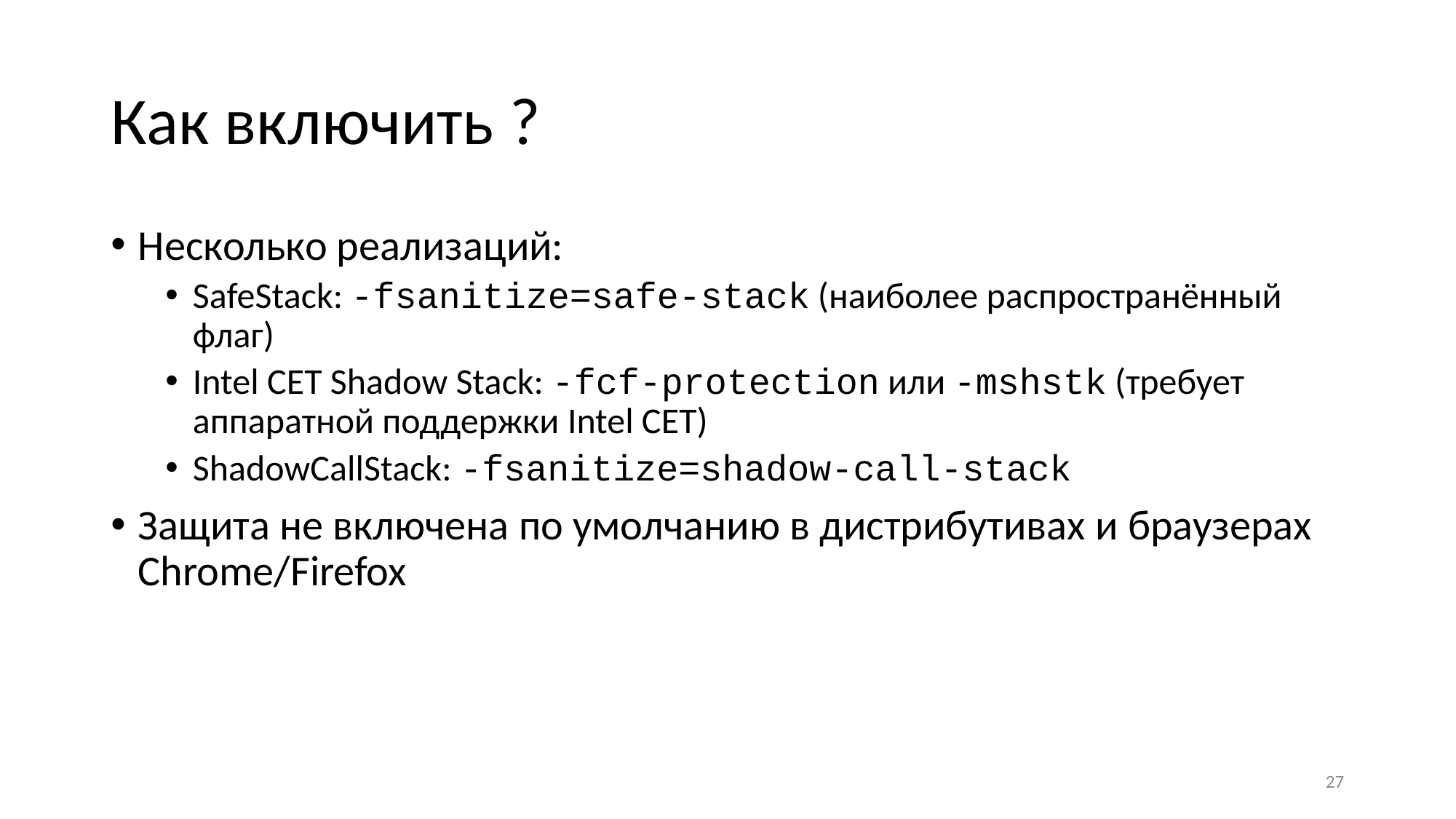

# Как включить ?
Несколько реализаций:
SafeStack: -fsanitize=safe-stack (наиболее распространённый флаг)
Intel CET Shadow Stack: -fcf-protection или -mshstk (требует аппаратной поддержки Intel CET)
ShadowCallStack: -fsanitize=shadow-call-stack
Защита не включена по умолчанию в дистрибутивах и браузерах Chrome/Firefox

27